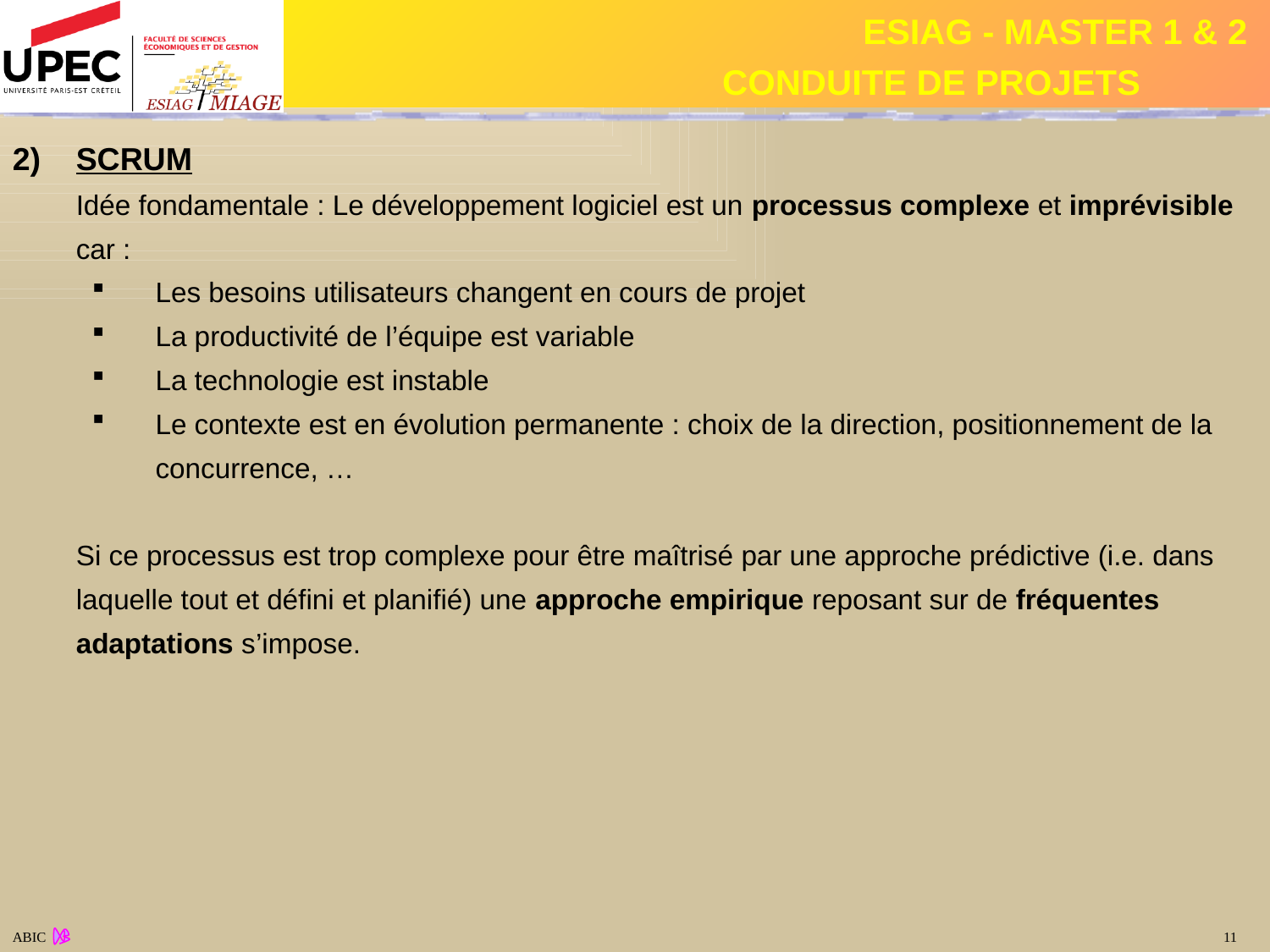

SCRUM
	Idée fondamentale : Le développement logiciel est un processus complexe et imprévisible car :
Les besoins utilisateurs changent en cours de projet
La productivité de l’équipe est variable
La technologie est instable
Le contexte est en évolution permanente : choix de la direction, positionnement de la concurrence, …

	Si ce processus est trop complexe pour être maîtrisé par une approche prédictive (i.e. dans laquelle tout et défini et planifié) une approche empirique reposant sur de fréquentes adaptations s’impose.